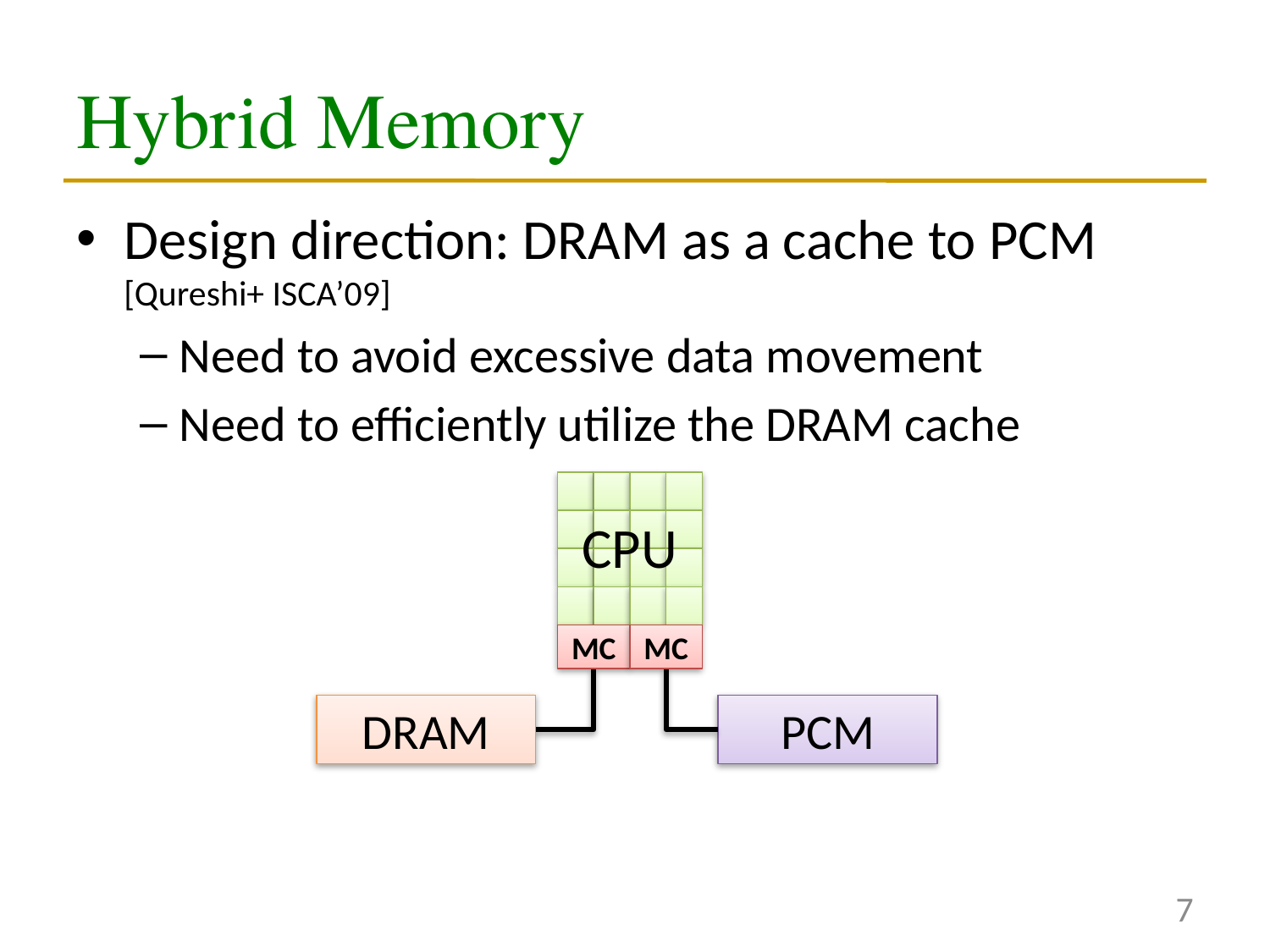

# Hybrid Memory
Design direction: DRAM as a cache to PCM [Qureshi+ ISCA’09]
Need to avoid excessive data movement
Need to efficiently utilize the DRAM cache

CPU

MC
MC
DRAM
PCM
7